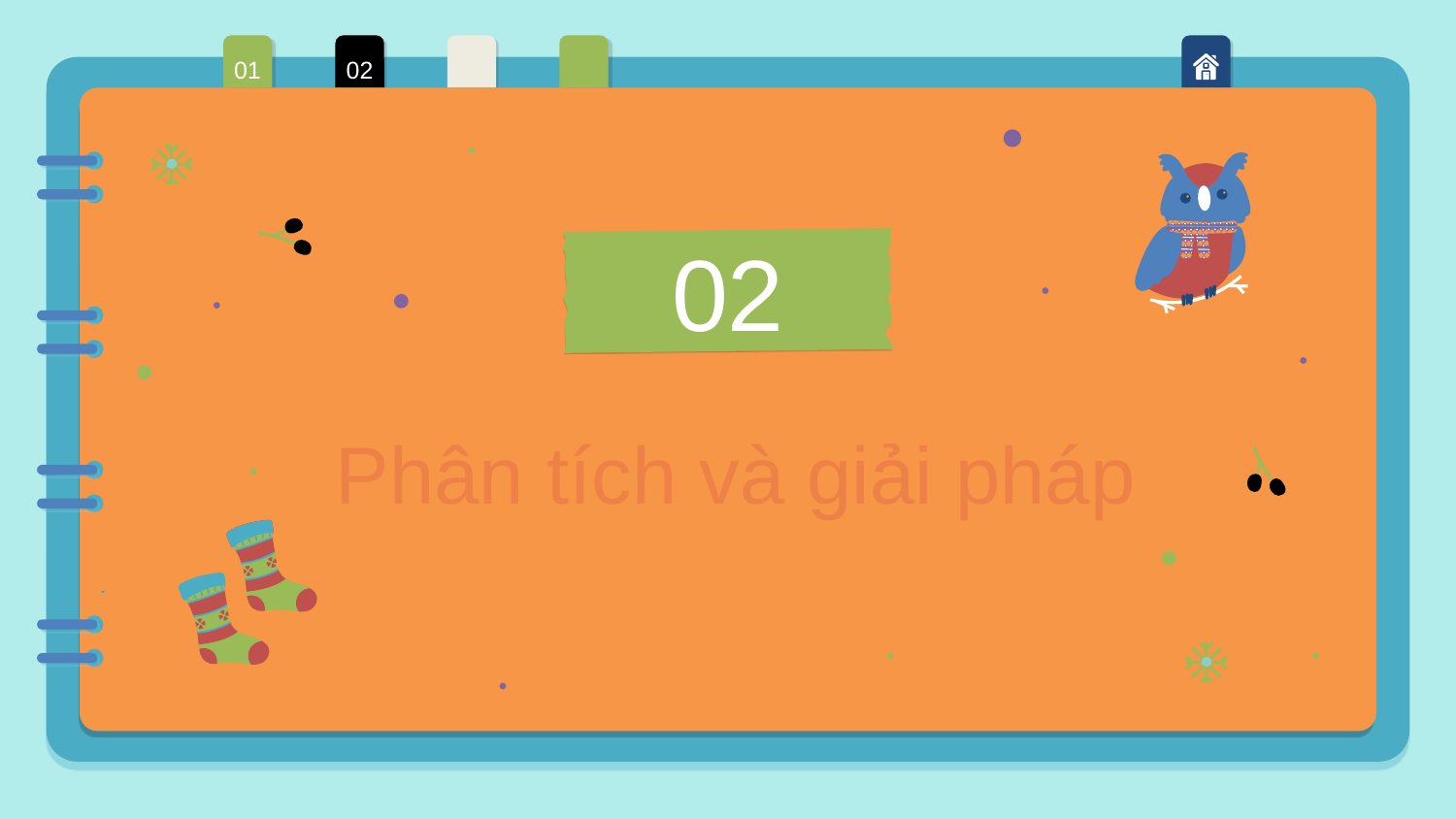

01
02

02

Phân tích và giải pháp